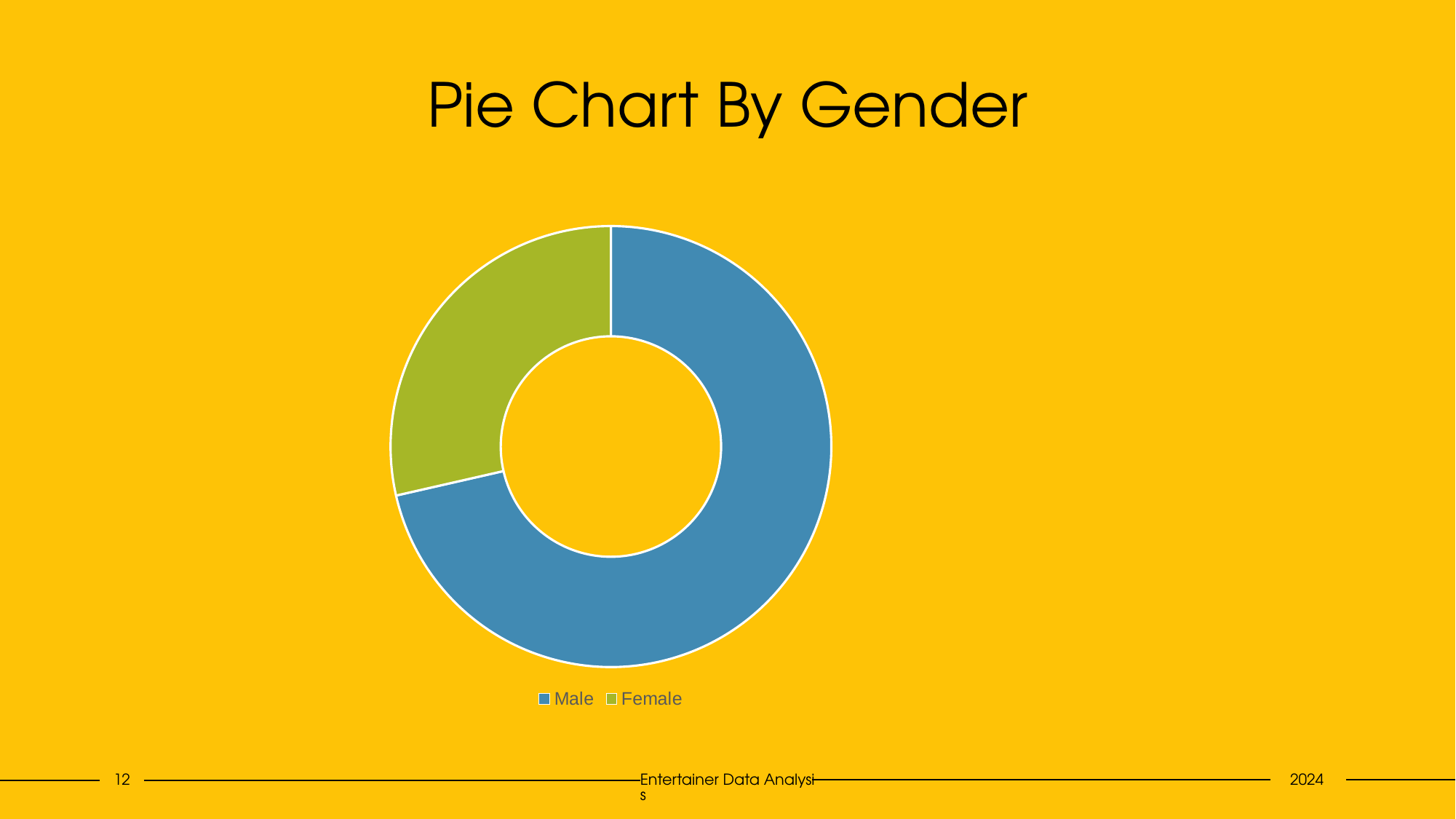

# Pie Chart By Gender

### Chart

| Category | Number |
|---|---|
| Male | 50.0 |
| Female | 20.0 |
12
Entertainer Data Analysis
2024